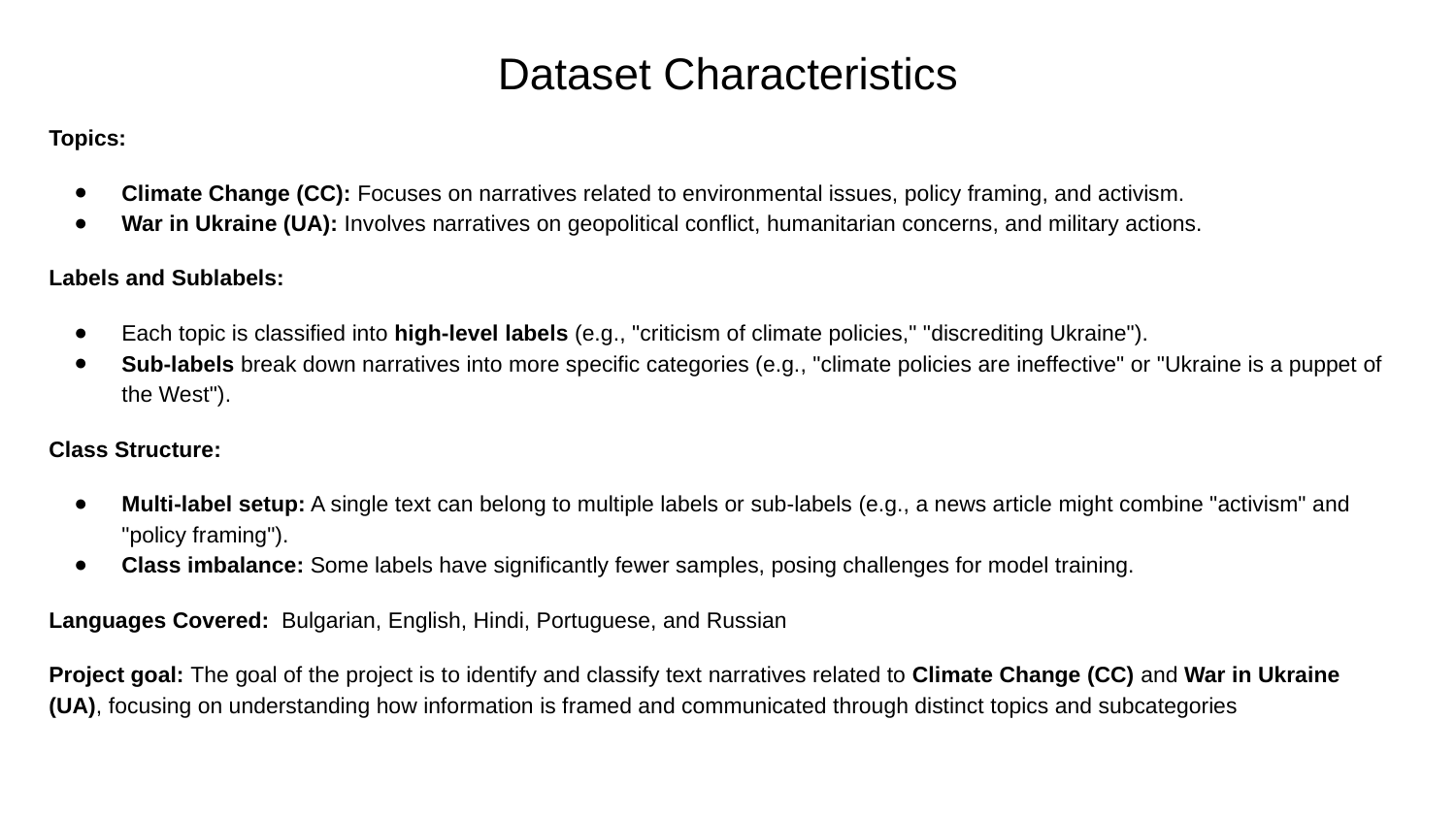

# Dataset Characteristics
Topics:
Climate Change (CC): Focuses on narratives related to environmental issues, policy framing, and activism.
War in Ukraine (UA): Involves narratives on geopolitical conflict, humanitarian concerns, and military actions.
Labels and Sublabels:
Each topic is classified into high-level labels (e.g., "criticism of climate policies," "discrediting Ukraine").
Sub-labels break down narratives into more specific categories (e.g., "climate policies are ineffective" or "Ukraine is a puppet of the West").
Class Structure:
Multi-label setup: A single text can belong to multiple labels or sub-labels (e.g., a news article might combine "activism" and "policy framing").
Class imbalance: Some labels have significantly fewer samples, posing challenges for model training.
Languages Covered:  Bulgarian, English, Hindi, Portuguese, and Russian
Project goal: The goal of the project is to identify and classify text narratives related to Climate Change (CC) and War in Ukraine (UA), focusing on understanding how information is framed and communicated through distinct topics and subcategories